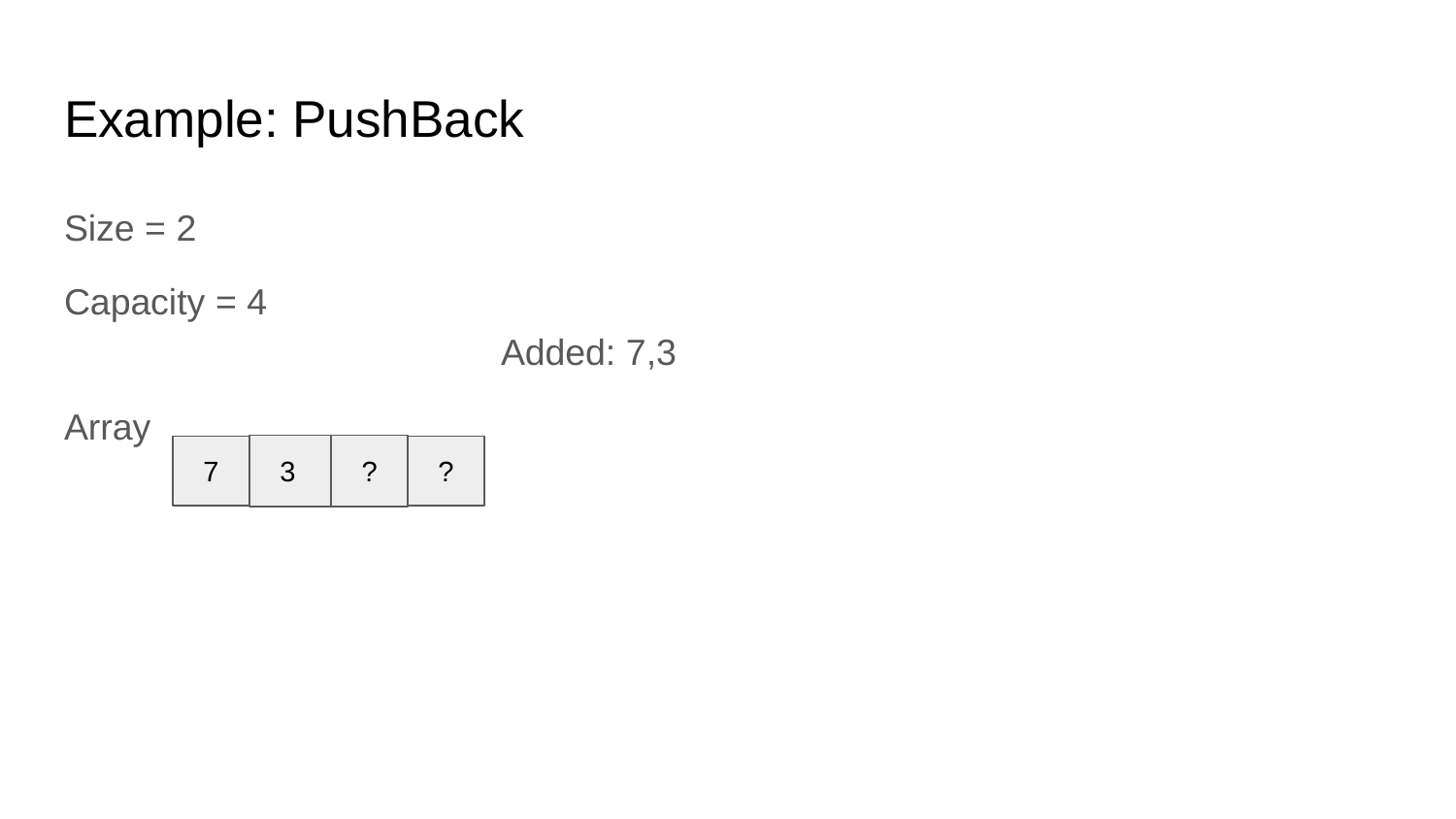

# Example: PushBack
Size = 2
Capacity = 4											Added: 7,3
Array

  3
  ?
  7
  ?